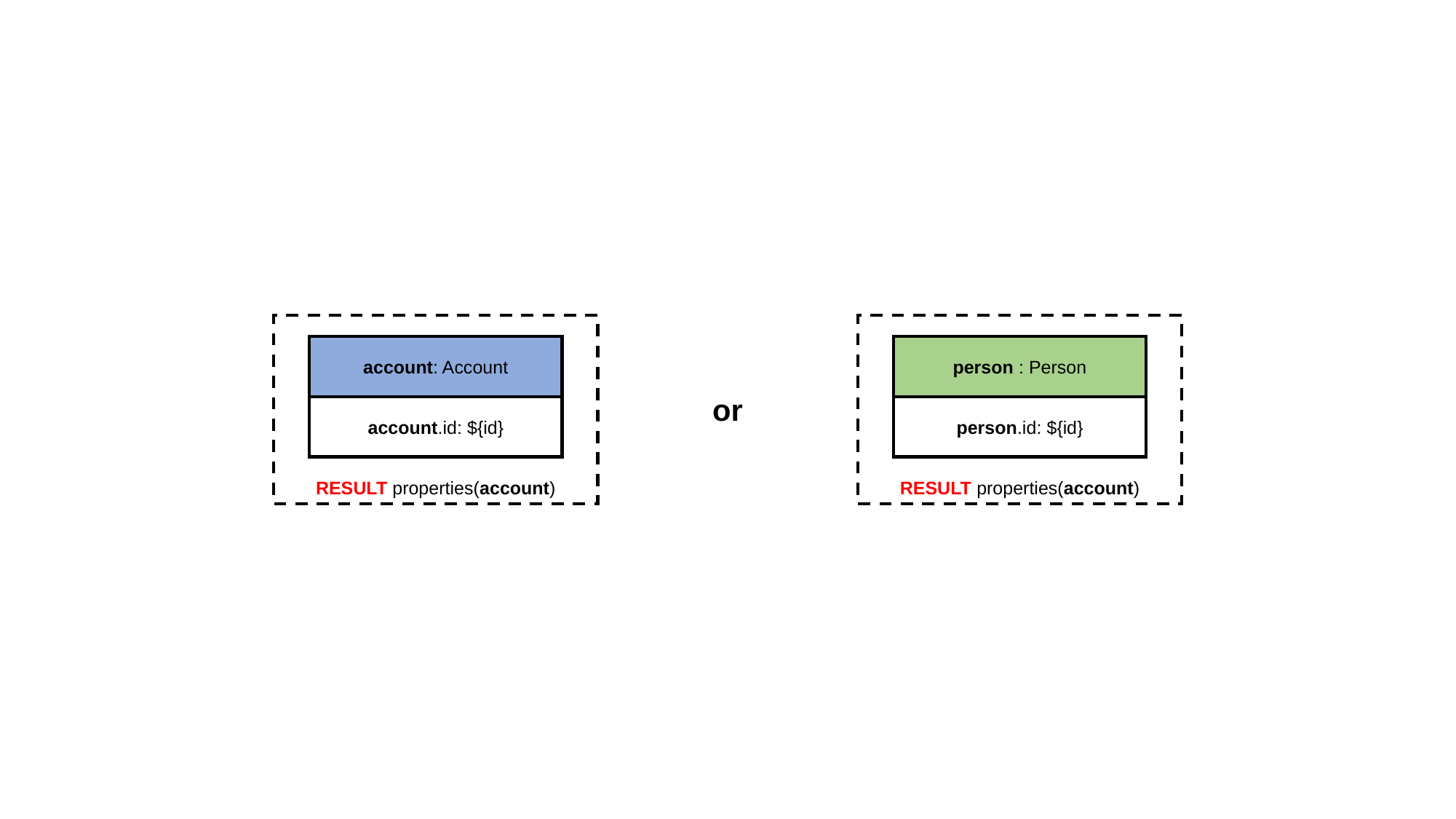

RESULT properties(account)
account: Account
account.id: ${id}
RESULT properties(account)
person : Person
person.id: ${id}
or